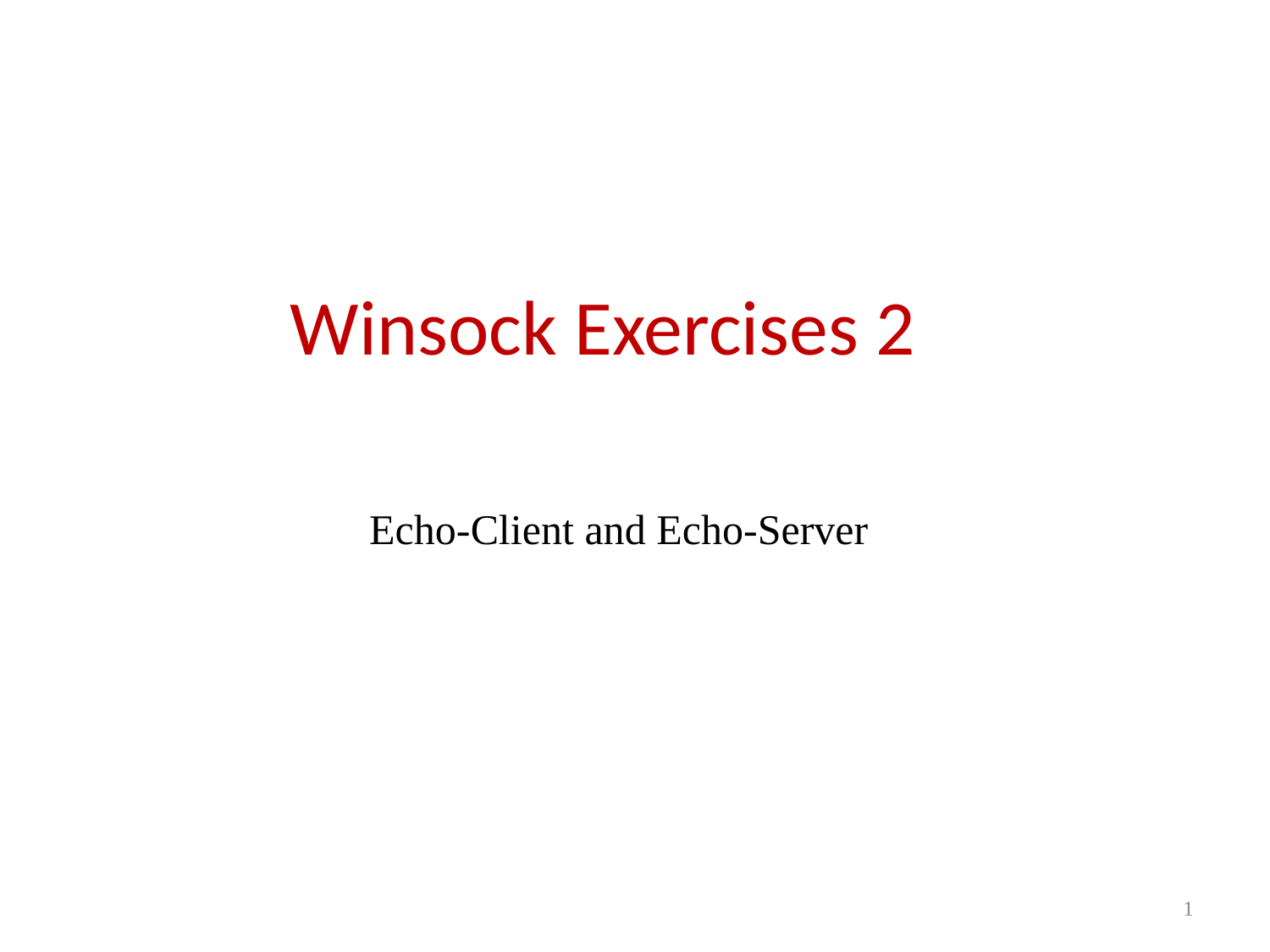

# Winsock Exercises 2
Echo-Client and Echo-Server
1